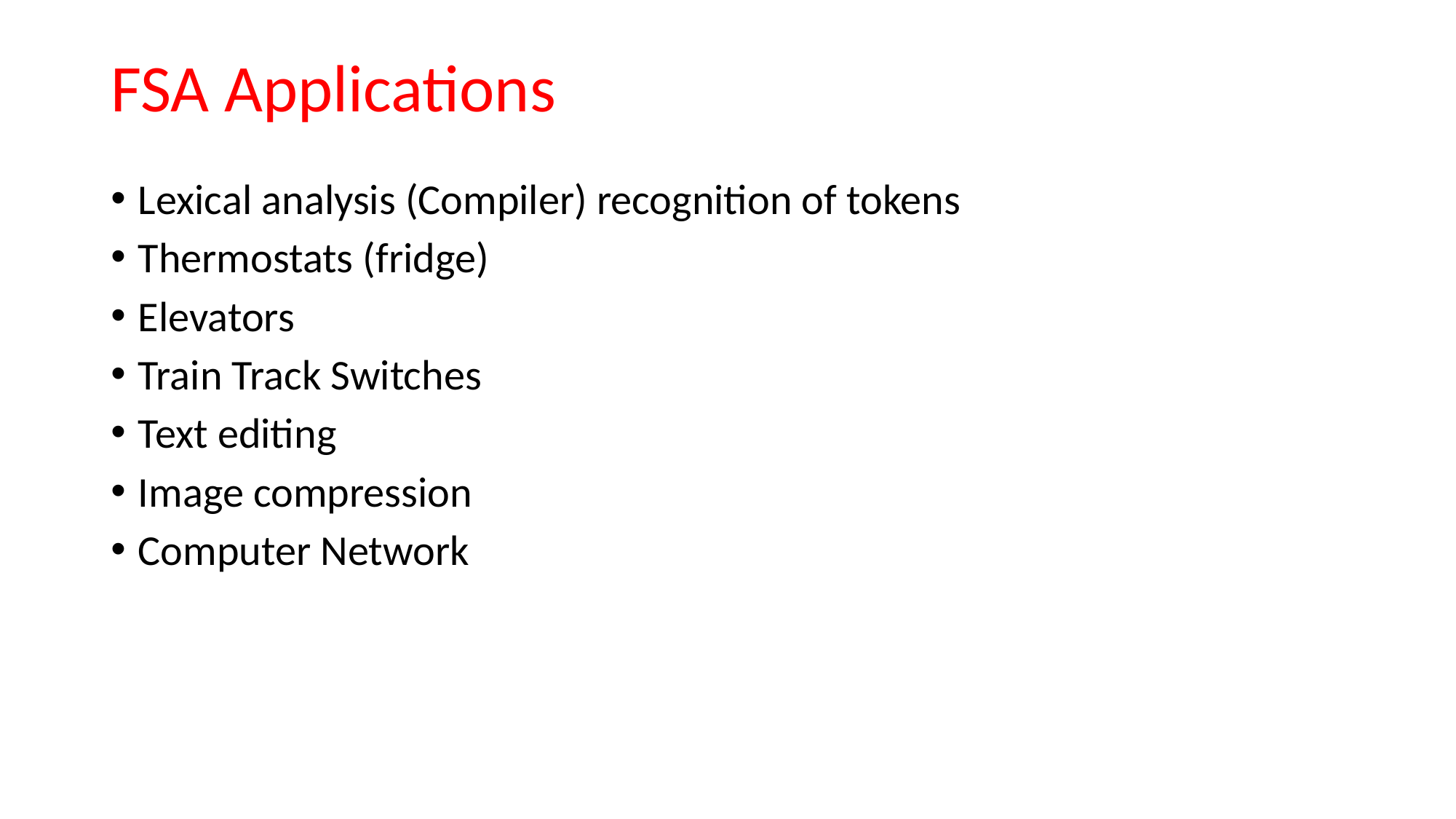

# FSA Applications
Lexical analysis (Compiler) recognition of tokens
Thermostats (fridge)
Elevators
Train Track Switches
Text editing
Image compression
Computer Network